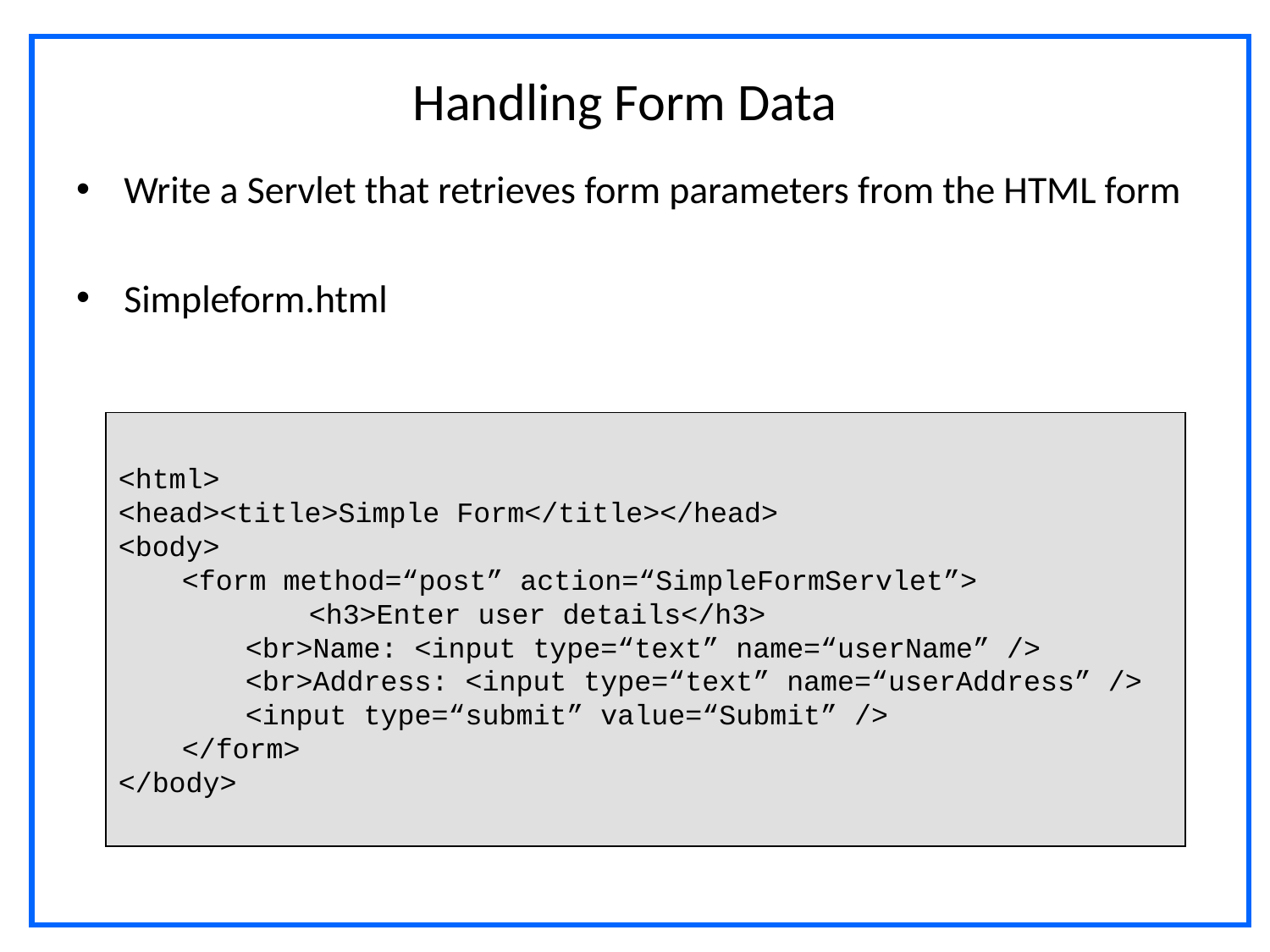

Handling Form Data
Write a Servlet that retrieves form parameters from the HTML form

Simpleform.html

<html>
<head><title>Simple Form</title></head>
<body>
<form method=“post” action=“SimpleFormServlet”>
	<h3>Enter user details</h3>
<br>Name: <input type=“text” name=“userName” />
<br>Address: <input type=“text” name=“userAddress” />
<input type=“submit” value=“Submit” />
</form>
</body>